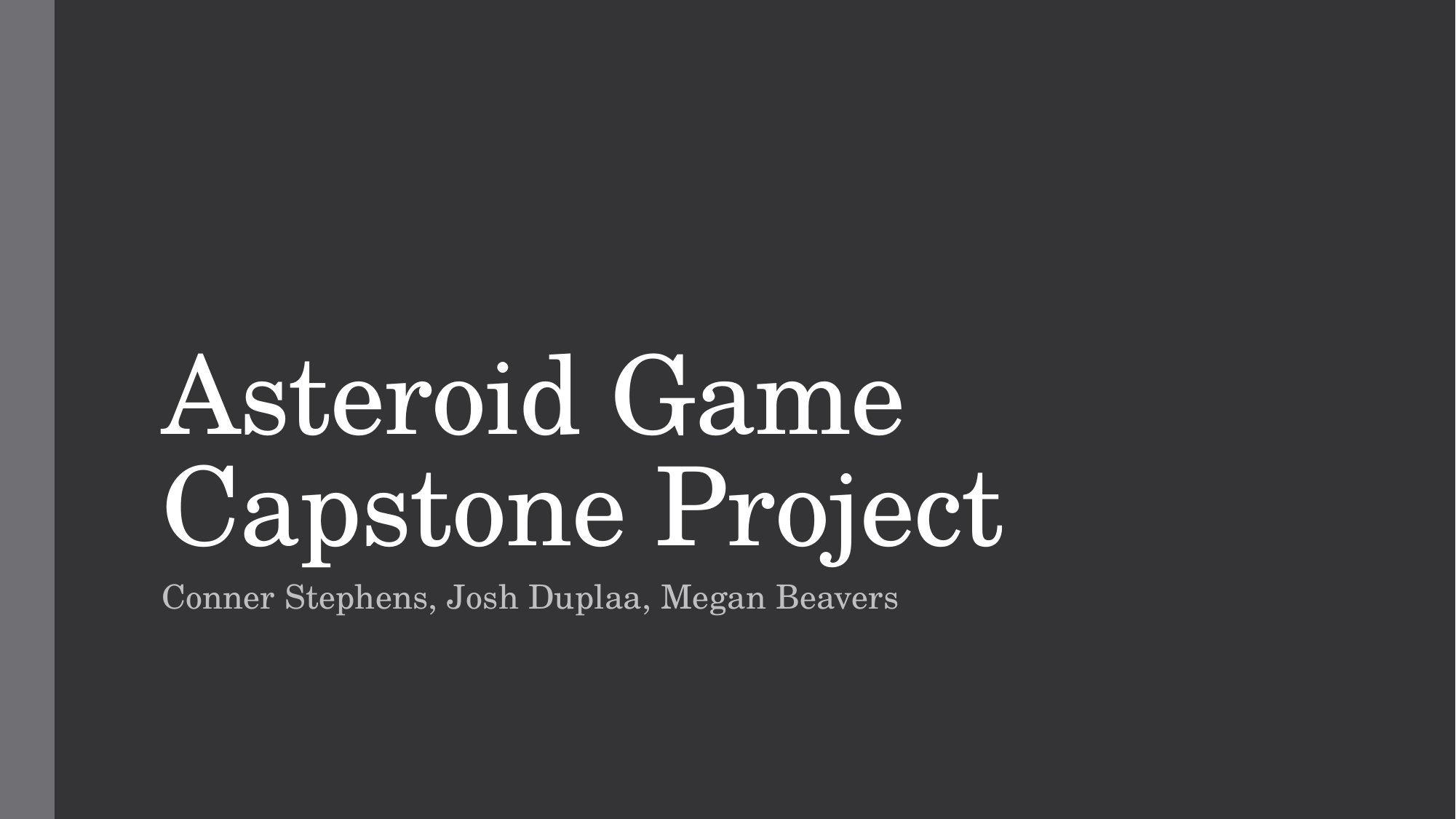

# Asteroid Game Capstone Project
Conner Stephens, Josh Duplaa, Megan Beavers